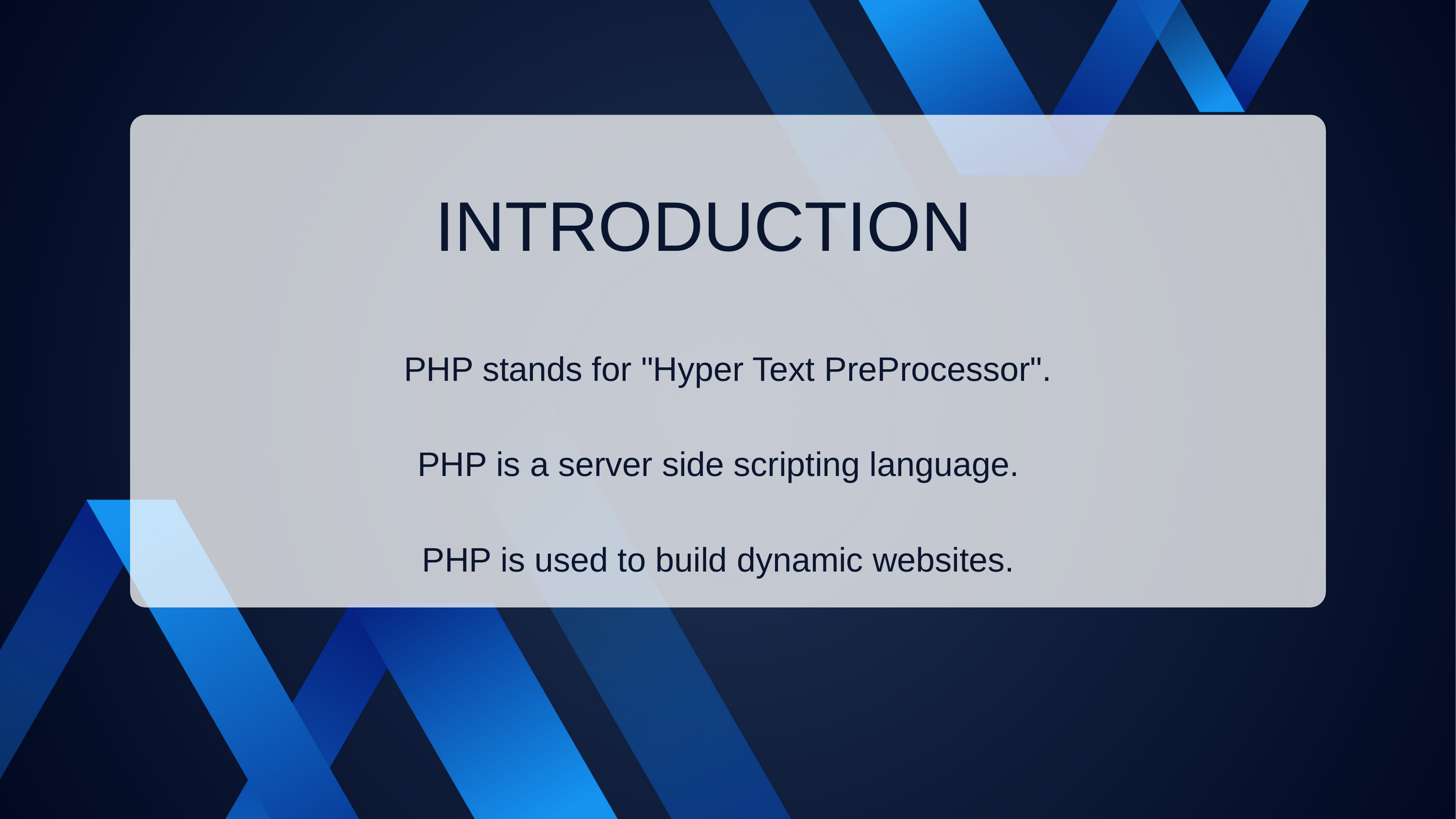

INTRODUCTION
PHP stands for "Hyper Text PreProcessor".

PHP is a server side scripting language.

PHP is used to build dynamic websites.